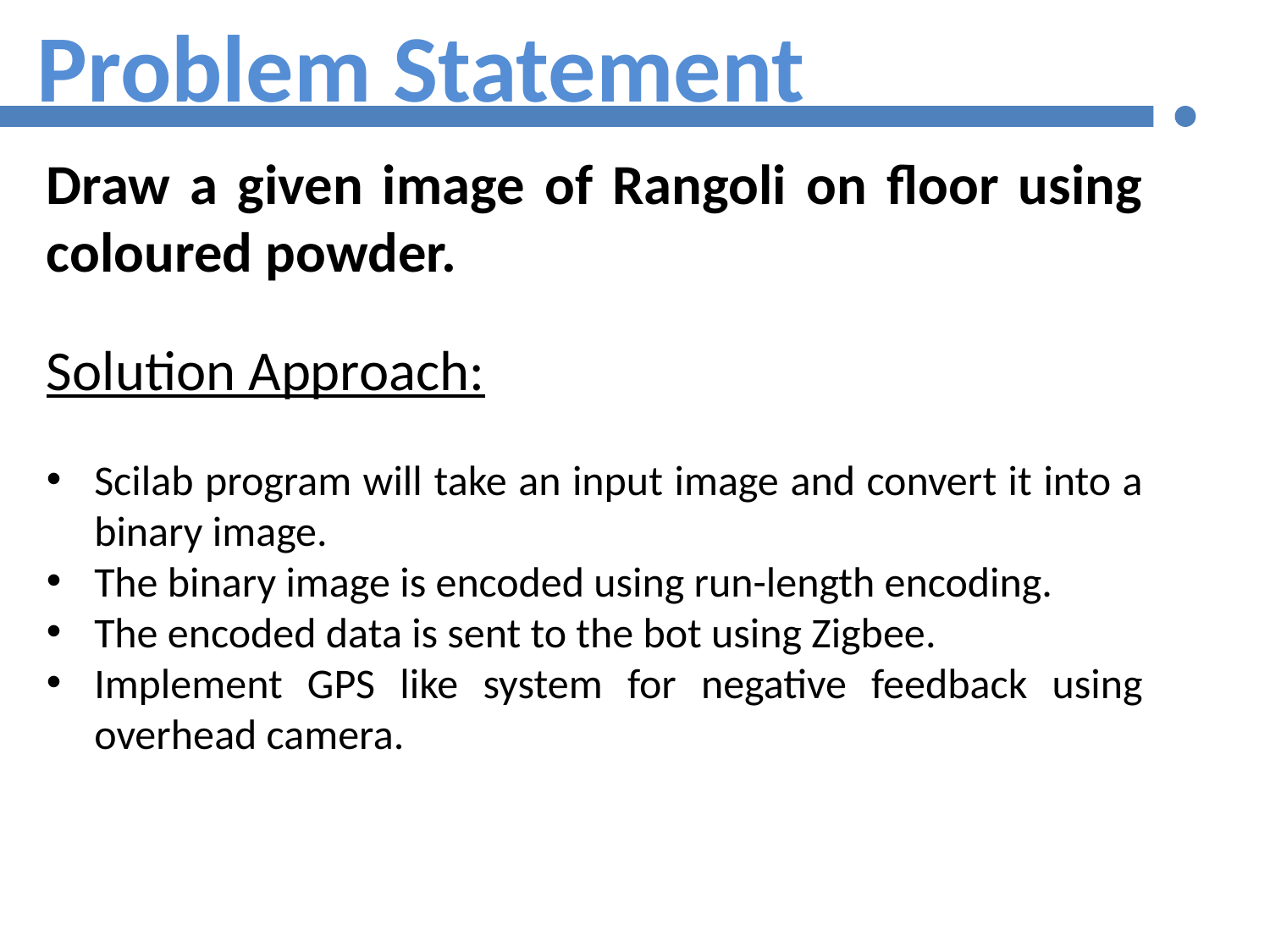

Problem Statement

Draw a given image of Rangoli on floor using coloured powder.

Solution Approach:

Scilab program will take an input image and convert it into a binary image.
The binary image is encoded using run-length encoding.
The encoded data is sent to the bot using Zigbee.
Implement GPS like system for negative feedback using overhead camera.